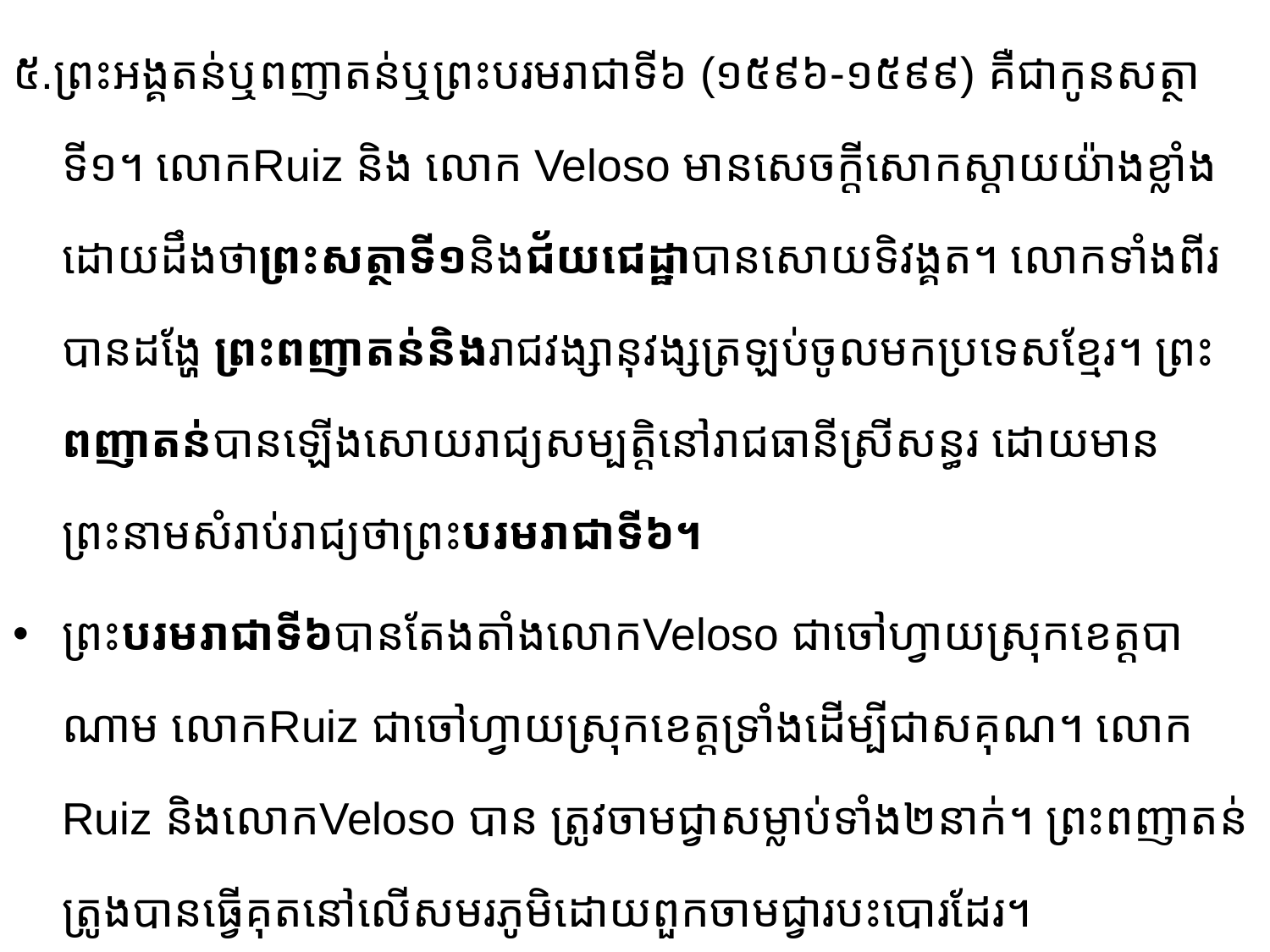

៥.ព្រះអង្គតន់ឬពញាតន់ឬព្រះបរមរាជាទី៦ (១៥៩៦-១៥៩៩) គឺជាកូនសត្ថាទី១។ លោកRuiz និង​ លោក Veloso មានសេចក្តីសោកស្តាយយ៉ាងខ្លាំង​ ដោយដឹងថាព្រះសត្ថាទី១​និងជ័យជេដ្ឋា​បាន​សោយទិវង្គត។ លោក​ទាំងពីរបានដង្ហែ ព្រះពញាតន់និងរាជវង្សានុវង្ស​ត្រឡប់ចូលមកប្រទេសខ្មែរ។ ព្រះពញាតន់​បាន​ឡើង​សោយ​រាជ្យ​សម្បត្តិនៅរាជធានី​ស្រីសន្ធរ ដោយមានព្រះនាមសំរាប់រាជ្យថាព្រះបរមរាជាទី៦។
ព្រះបរមរាជាទី៦បានតែងតាំងលោកVeloso ជាចៅហ្វាយស្រុកខេត្តបាណាម លោកRuiz ជាចៅហ្វាយ​ស្រុកខេត្តទ្រាំងដើម្បីជាសគុណ។ លោក Ruiz និងលោកVeloso​ បាន ត្រូវចាមជ្វា​សម្លាប់​ទាំង២នាក់។ ព្រះពញាតន់ ត្រូងបានធ្វើគុតនៅលើសមរភូមិដោយពួកចាមជ្វារបះបោរដែរ។